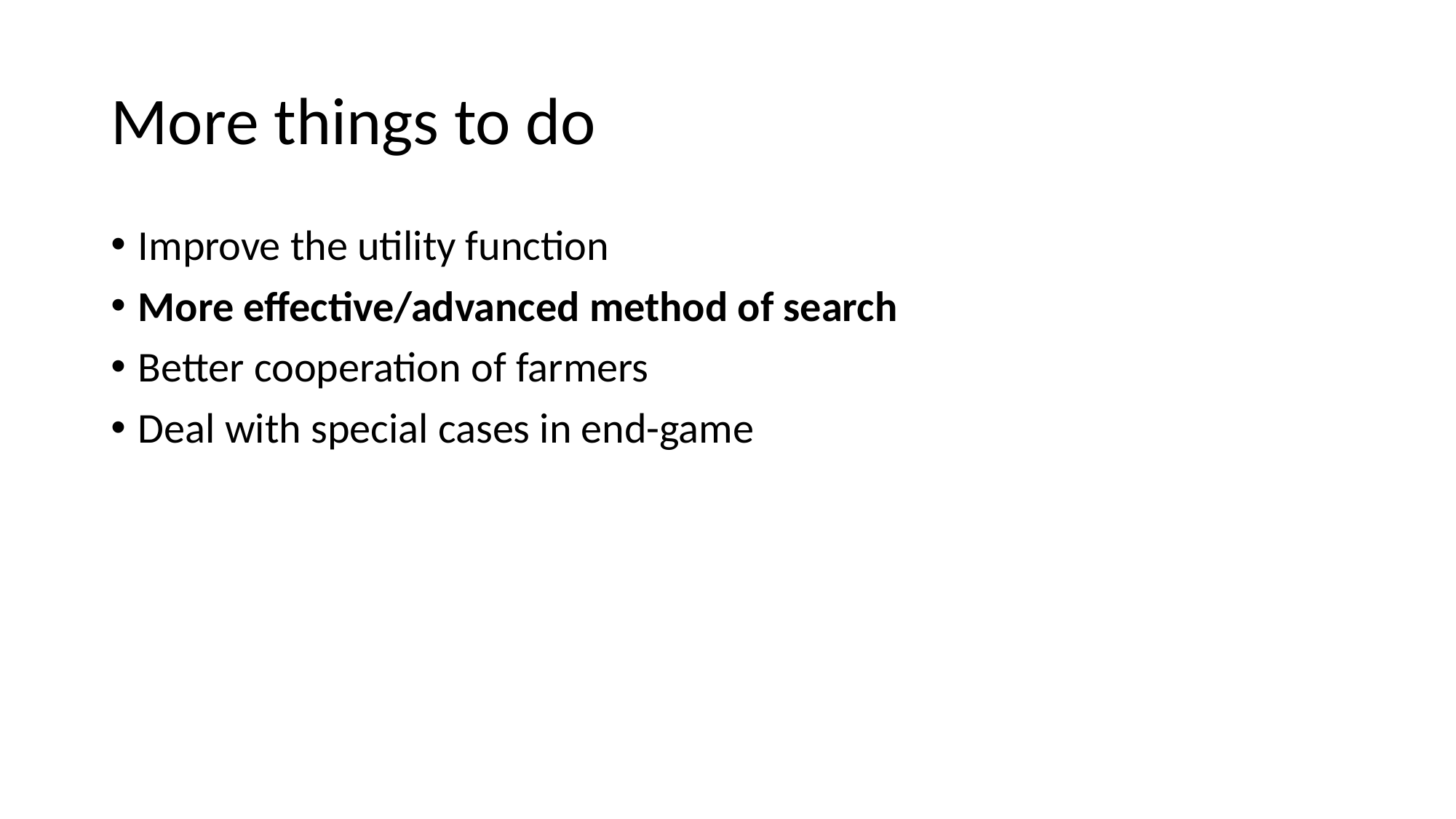

# More things to do
Improve the utility function
More effective/advanced method of search
Better cooperation of farmers
Deal with special cases in end-game